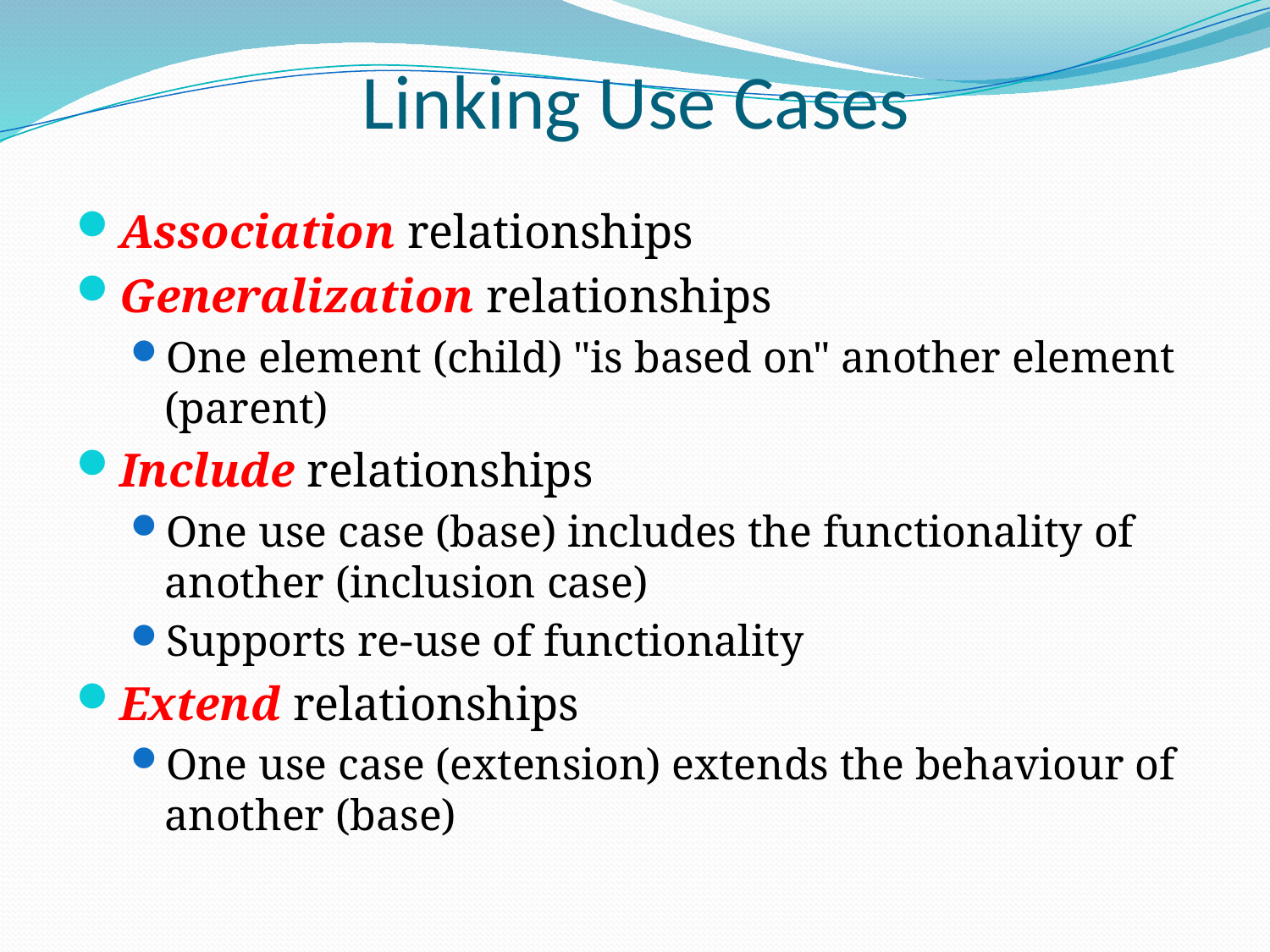

# Linking Use Cases
Association relationships
Generalization relationships
One element (child) "is based on" another element (parent)
Include relationships
One use case (base) includes the functionality of another (inclusion case)
Supports re-use of functionality
Extend relationships
One use case (extension) extends the behaviour of another (base)